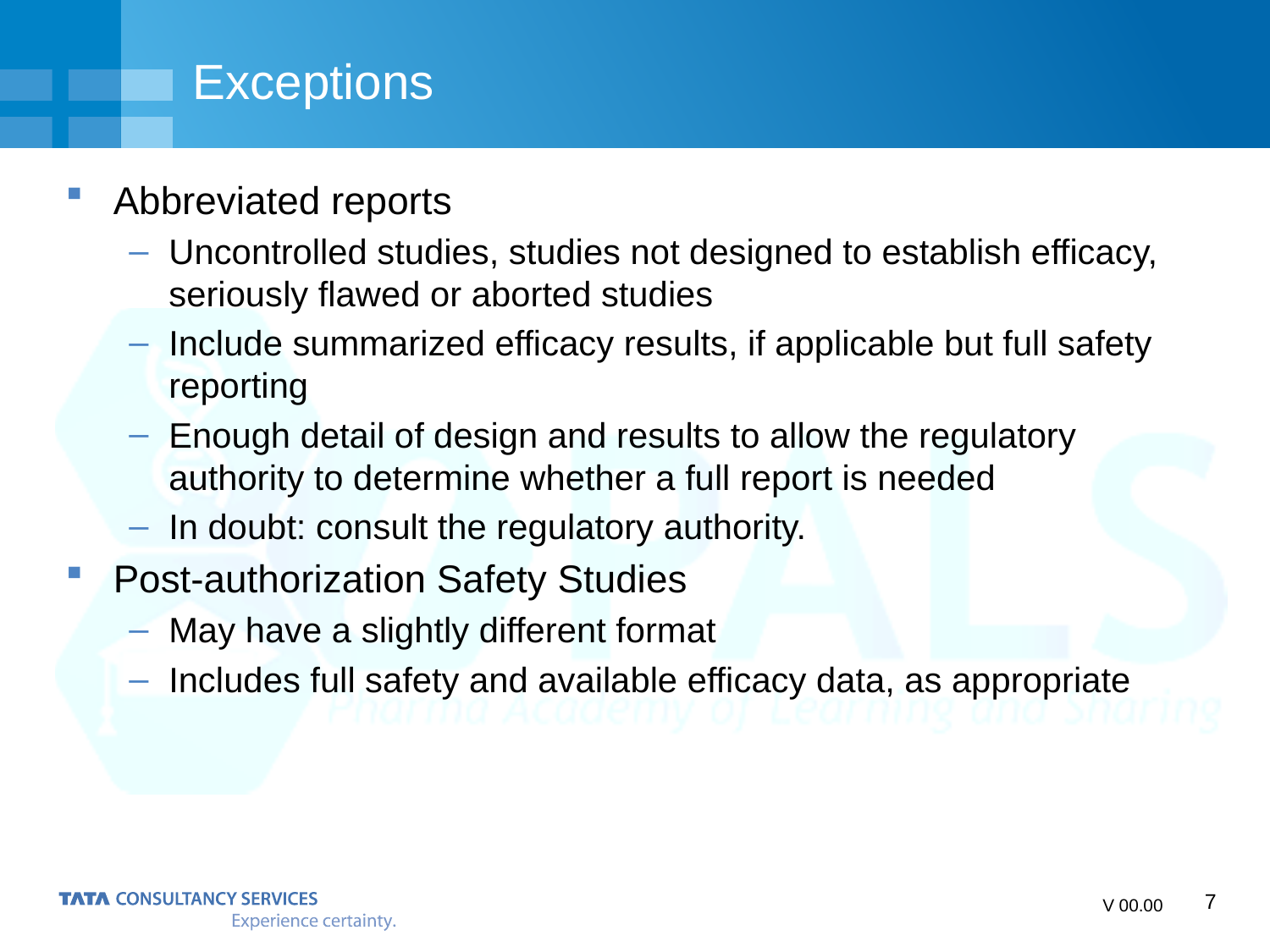

# Exceptions
Abbreviated reports
Uncontrolled studies, studies not designed to establish efficacy, seriously flawed or aborted studies
Include summarized efficacy results, if applicable but full safety reporting
Enough detail of design and results to allow the regulatory authority to determine whether a full report is needed
In doubt: consult the regulatory authority.
Post-authorization Safety Studies
May have a slightly different format
Includes full safety and available efficacy data, as appropriate